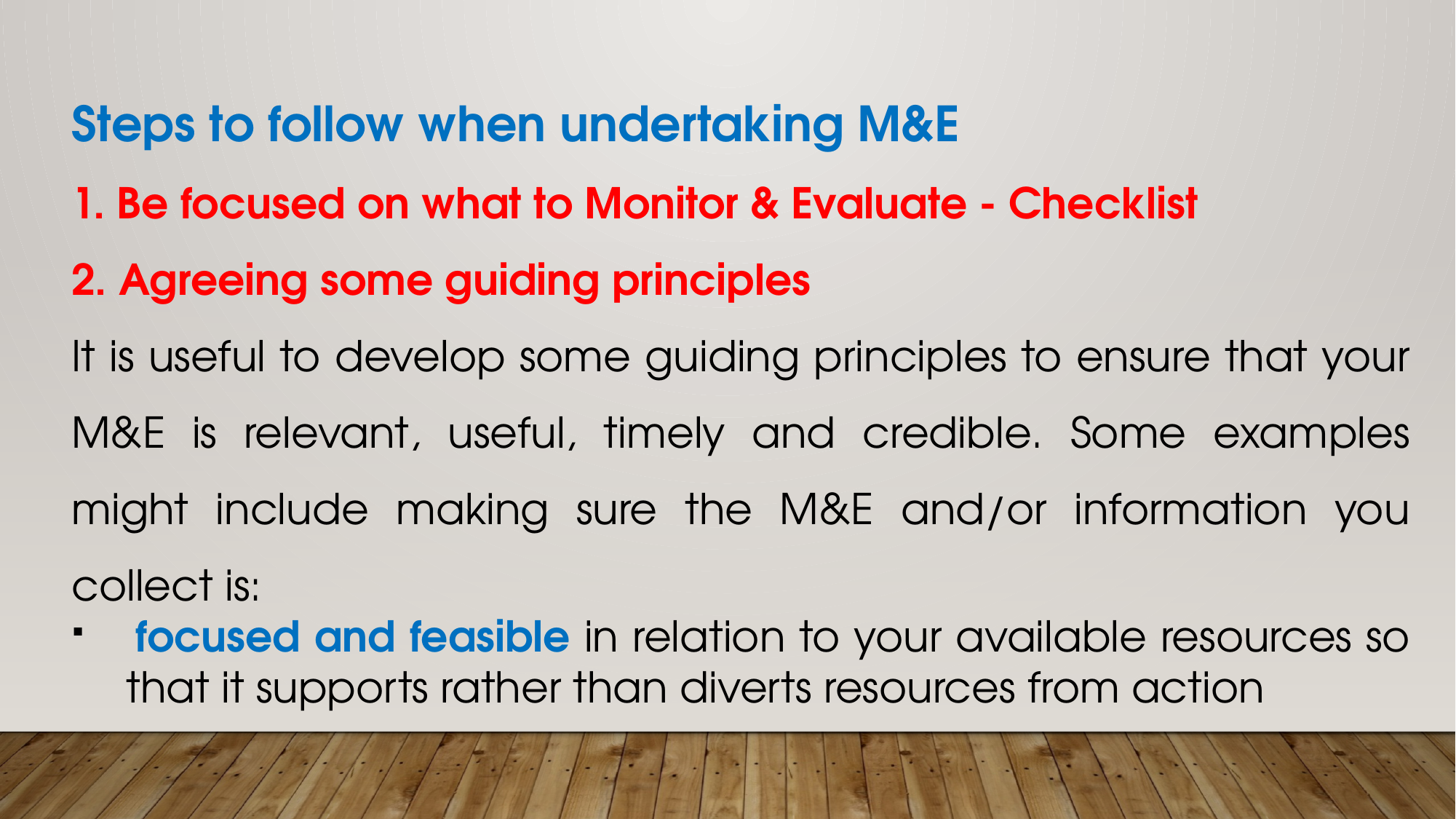

Steps to follow when undertaking M&E
1. Be focused on what to Monitor & Evaluate - Checklist
2. Agreeing some guiding principles
It is useful to develop some guiding principles to ensure that your M&E is relevant, useful, timely and credible. Some examples might include making sure the M&E and/or information you collect is:
 focused and feasible in relation to your available resources so that it supports rather than diverts resources from action